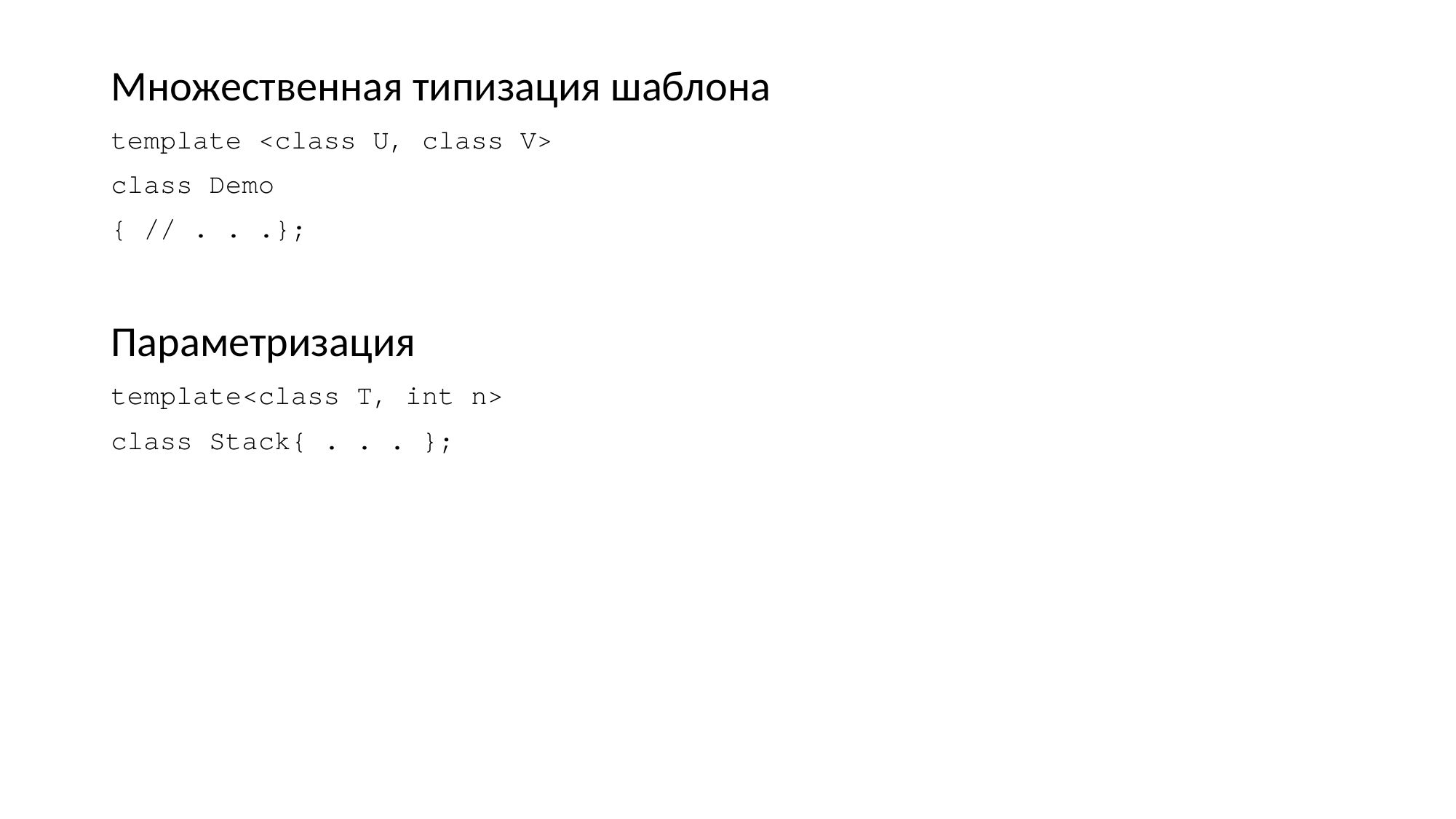

Множественная типизация шаблона
template <class U, class V>
class Demo
{ // . . .};

Параметризация
template<class T, int n>
class Stack{ . . . };